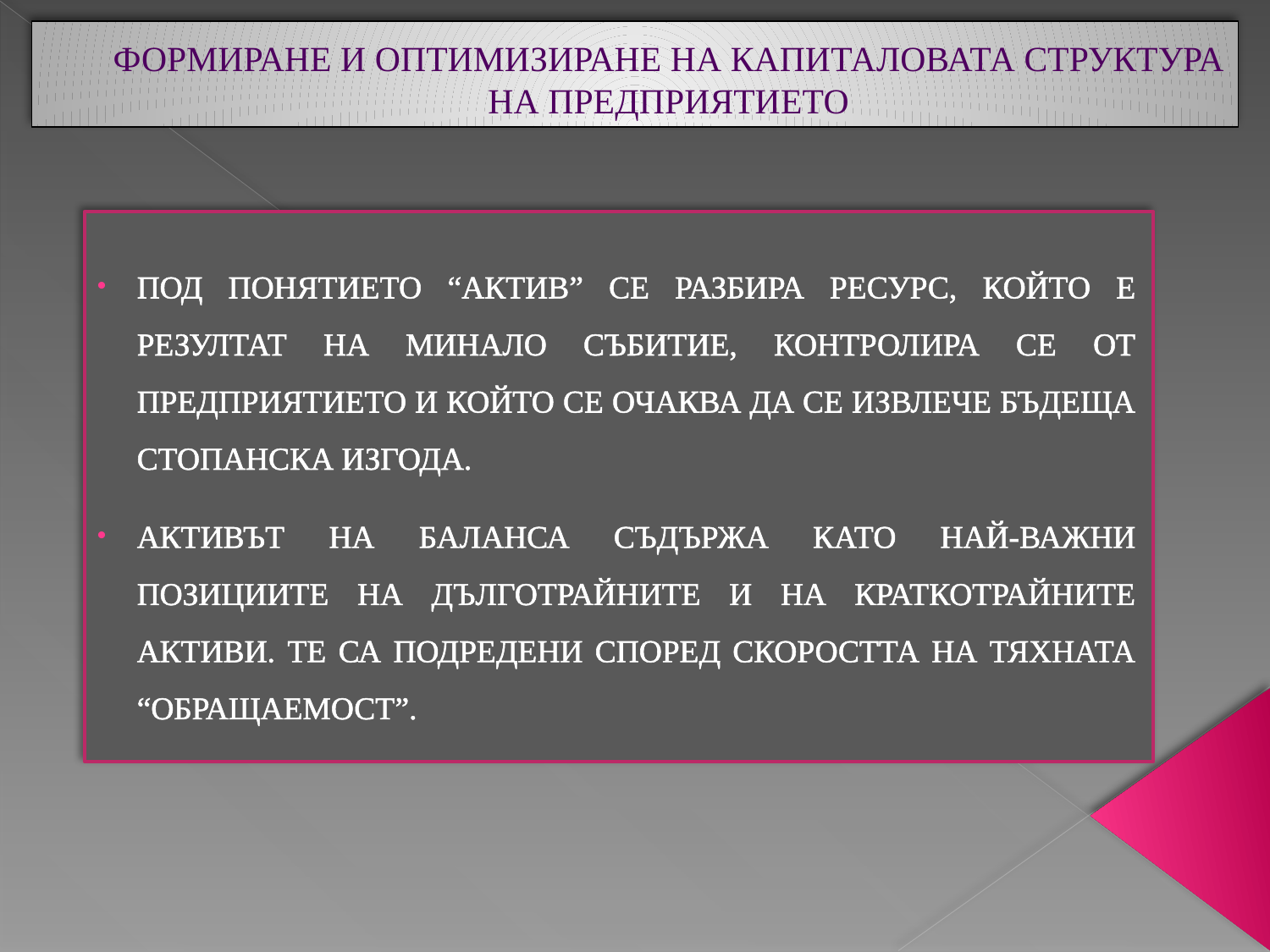

# ФОРМИРАНЕ И ОПТИМИЗИРАНЕ НА КАПИТАЛОВАТА СТРУКТУРА НА ПРЕДПРИЯТИЕТО
ПОД ПОНЯТИЕТО “АКТИВ” СЕ РАЗБИРА РЕСУРС, КОЙТО Е РЕЗУЛТАТ НА МИНАЛО СЪБИТИЕ, КОНТРОЛИРА СЕ ОТ ПРЕДПРИЯТИЕТО И КОЙТО СЕ ОЧАКВА ДА СЕ ИЗВЛЕЧЕ БЪДЕЩА СТОПАНСКА ИЗГОДА.
АКТИВЪТ НА БАЛАНСА СЪДЪРЖА КАТО НАЙ-ВАЖНИ ПОЗИЦИИТЕ НА ДЪЛГОТРАЙНИТЕ И НА КРАТКОТРАЙНИТЕ АКТИВИ. ТЕ СА ПОДРЕДЕНИ СПОРЕД СКОРОСТТА НА ТЯХНАТА “ОБРАЩАЕМОСТ”.